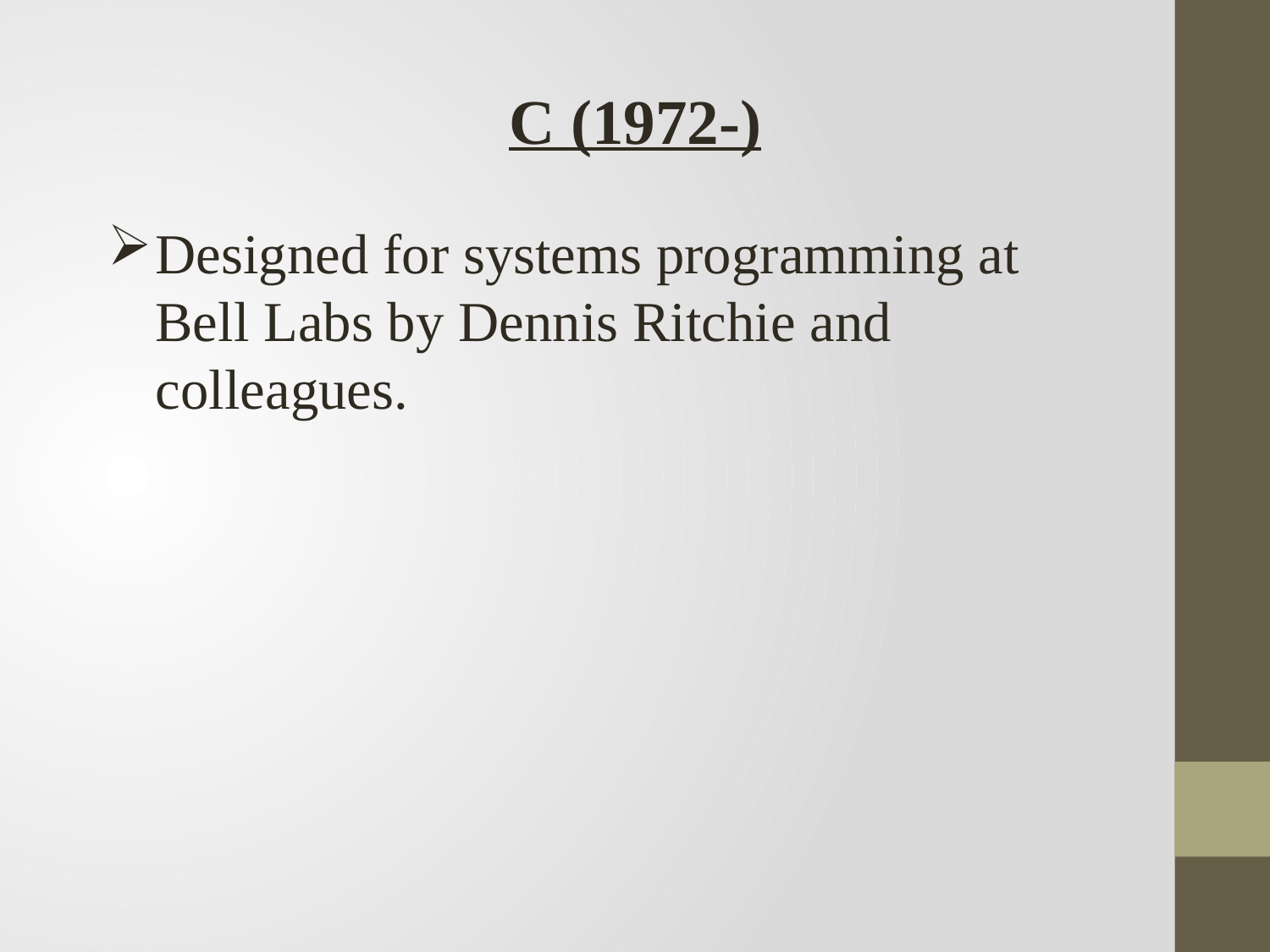

C (1972-)
Designed for systems programming at Bell Labs by Dennis Ritchie and colleagues.